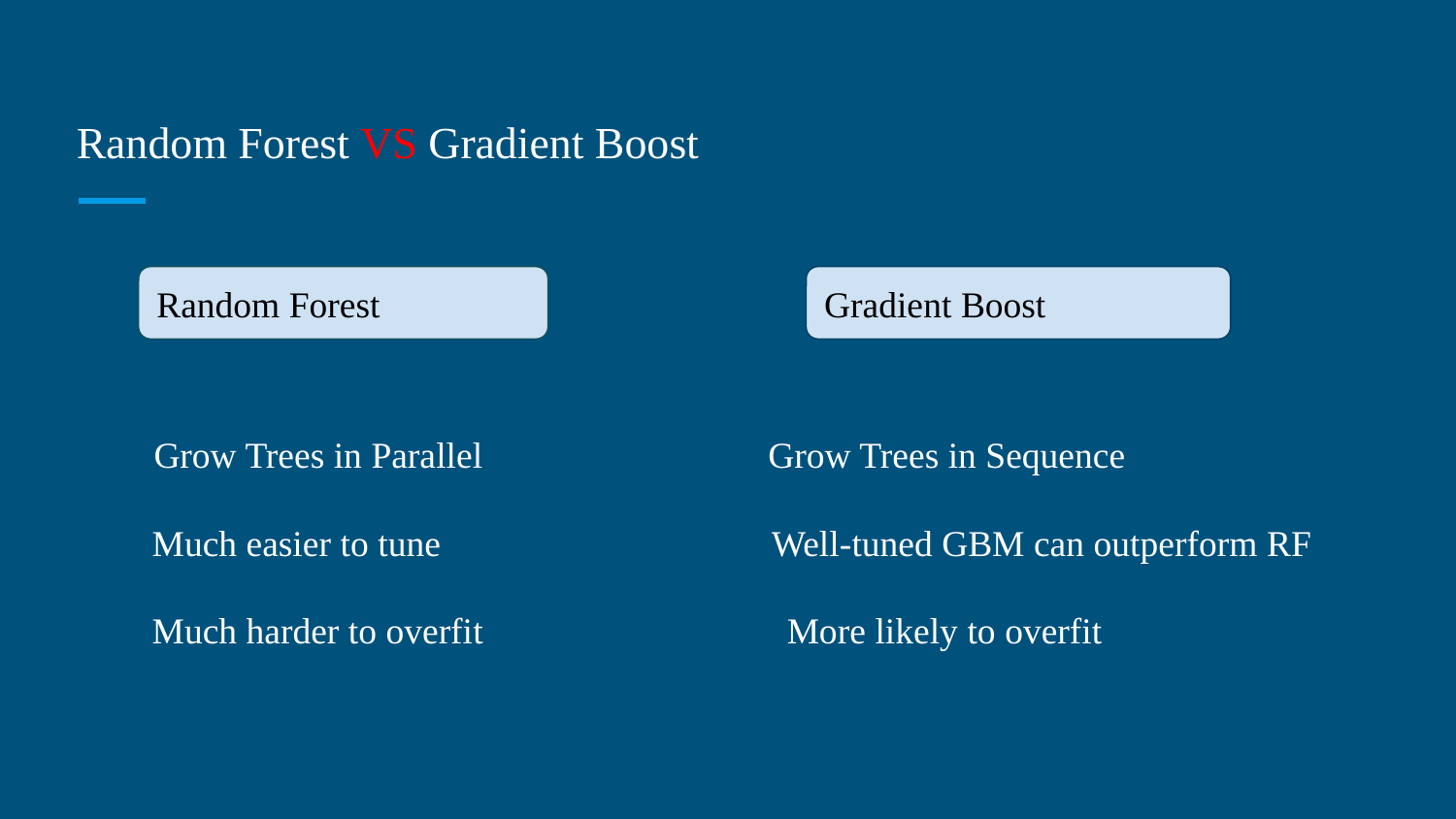

# Random Forest VS Gradient Boost
Random Forest
Gradient Boost

  Grow Trees in Parallel                               Grow Trees in Sequence

  Much easier to tune                                    Well-tuned GBM can outperform RF

  Much harder to overfit                                 More likely to overfit